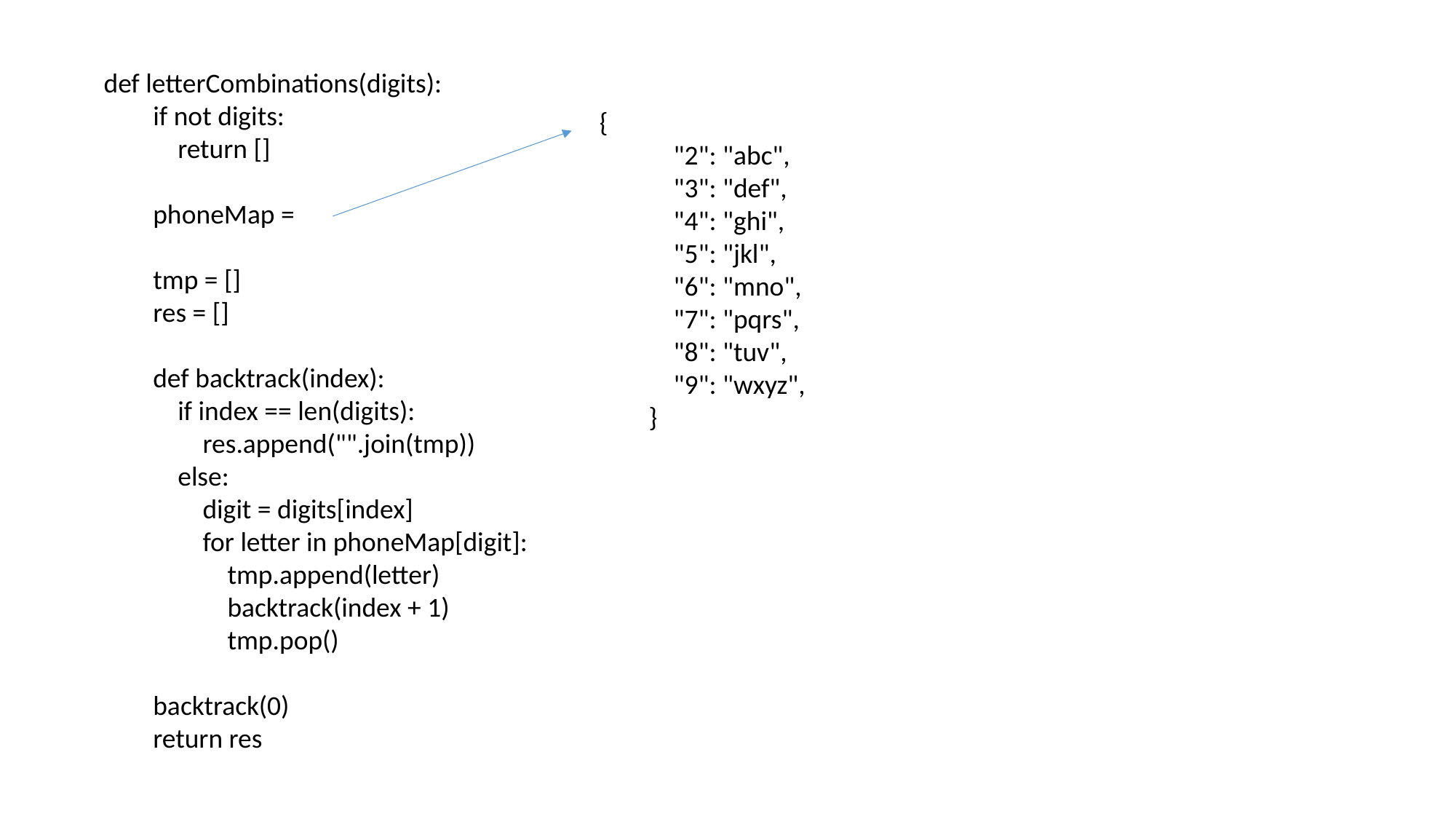

def letterCombinations(digits):
        if not digits:
            return []

        phoneMap =

        tmp = []
        res = []

        def backtrack(index):
            if index == len(digits):
                res.append("".join(tmp))
            else:
                digit = digits[index]
                for letter in phoneMap[digit]:
                    tmp.append(letter)
                    backtrack(index + 1)
                    tmp.pop()

        backtrack(0)
        return res
{
            "2": "abc",
            "3": "def",
            "4": "ghi",
            "5": "jkl",
            "6": "mno",
            "7": "pqrs",
            "8": "tuv",
            "9": "wxyz",
        }